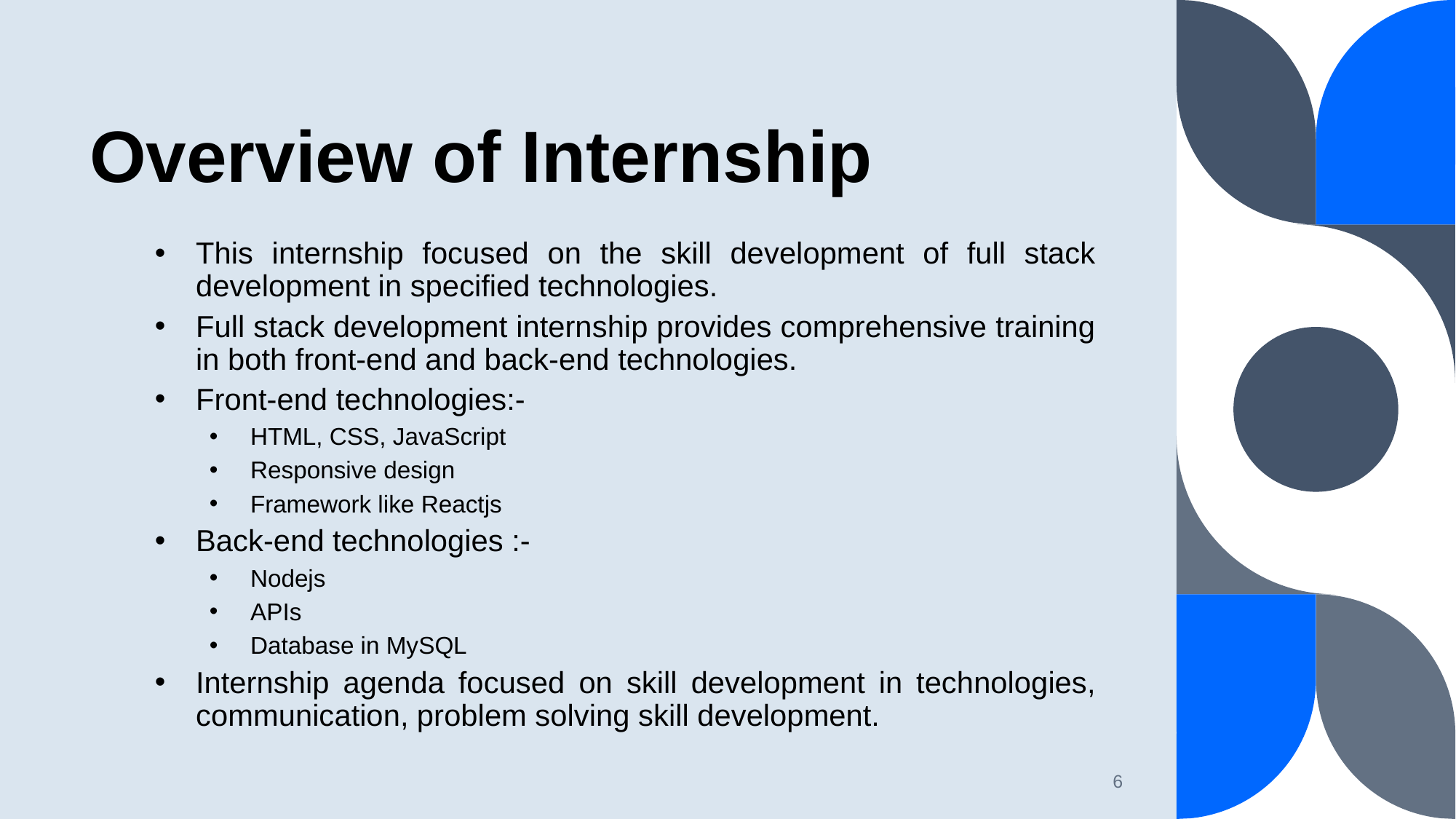

# Overview of Internship
This internship focused on the skill development of full stack development in specified technologies.
Full stack development internship provides comprehensive training in both front-end and back-end technologies.
Front-end technologies:-
HTML, CSS, JavaScript
Responsive design
Framework like Reactjs
Back-end technologies :-
Nodejs
APIs
Database in MySQL
Internship agenda focused on skill development in technologies, communication, problem solving skill development.
6